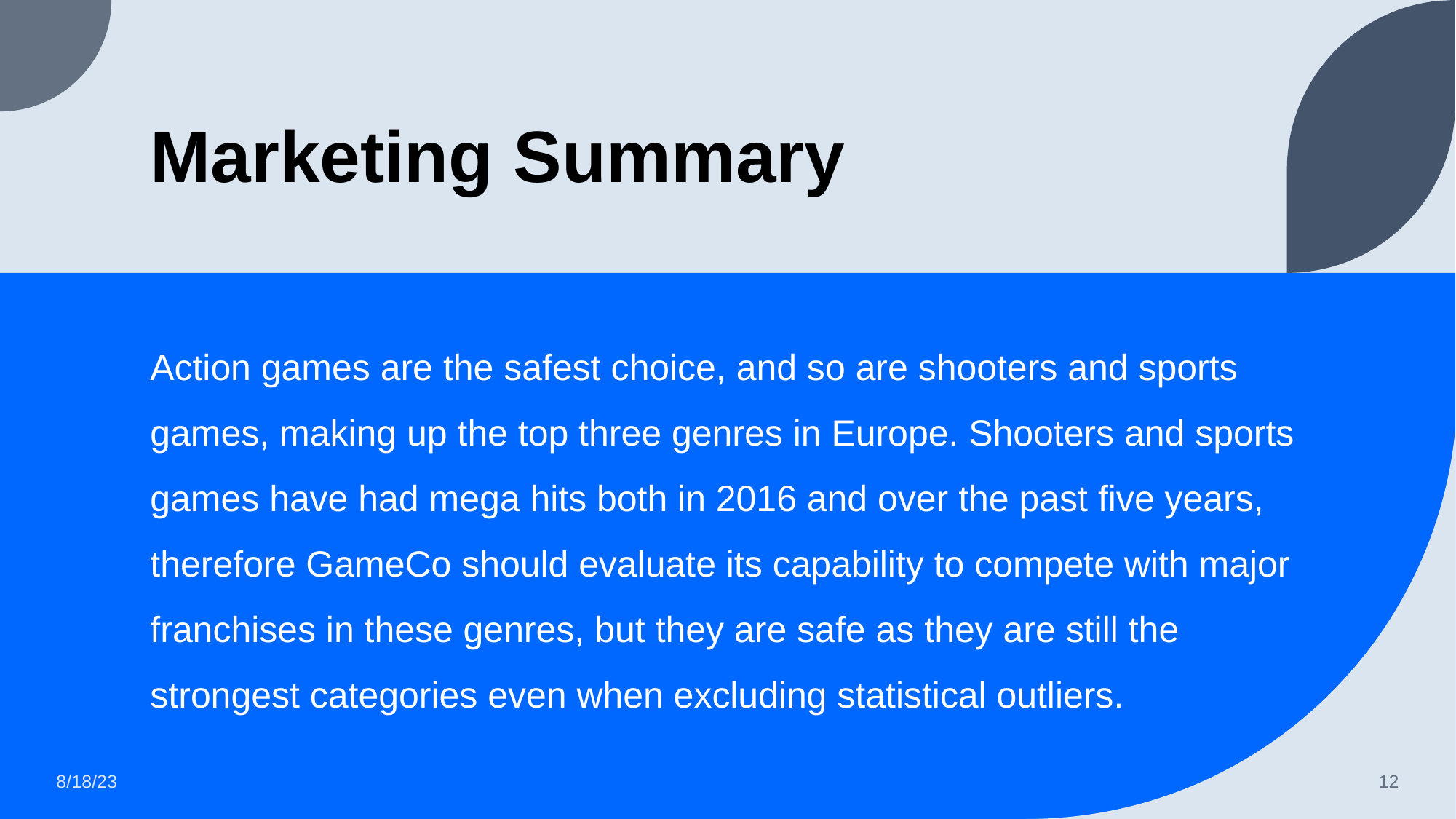

# Marketing Summary
Action games are the safest choice, and so are shooters and sports games, making up the top three genres in Europe. Shooters and sports games have had mega hits both in 2016 and over the past five years, therefore GameCo should evaluate its capability to compete with major franchises in these genres, but they are safe as they are still the strongest categories even when excluding statistical outliers.

8/18/23
12